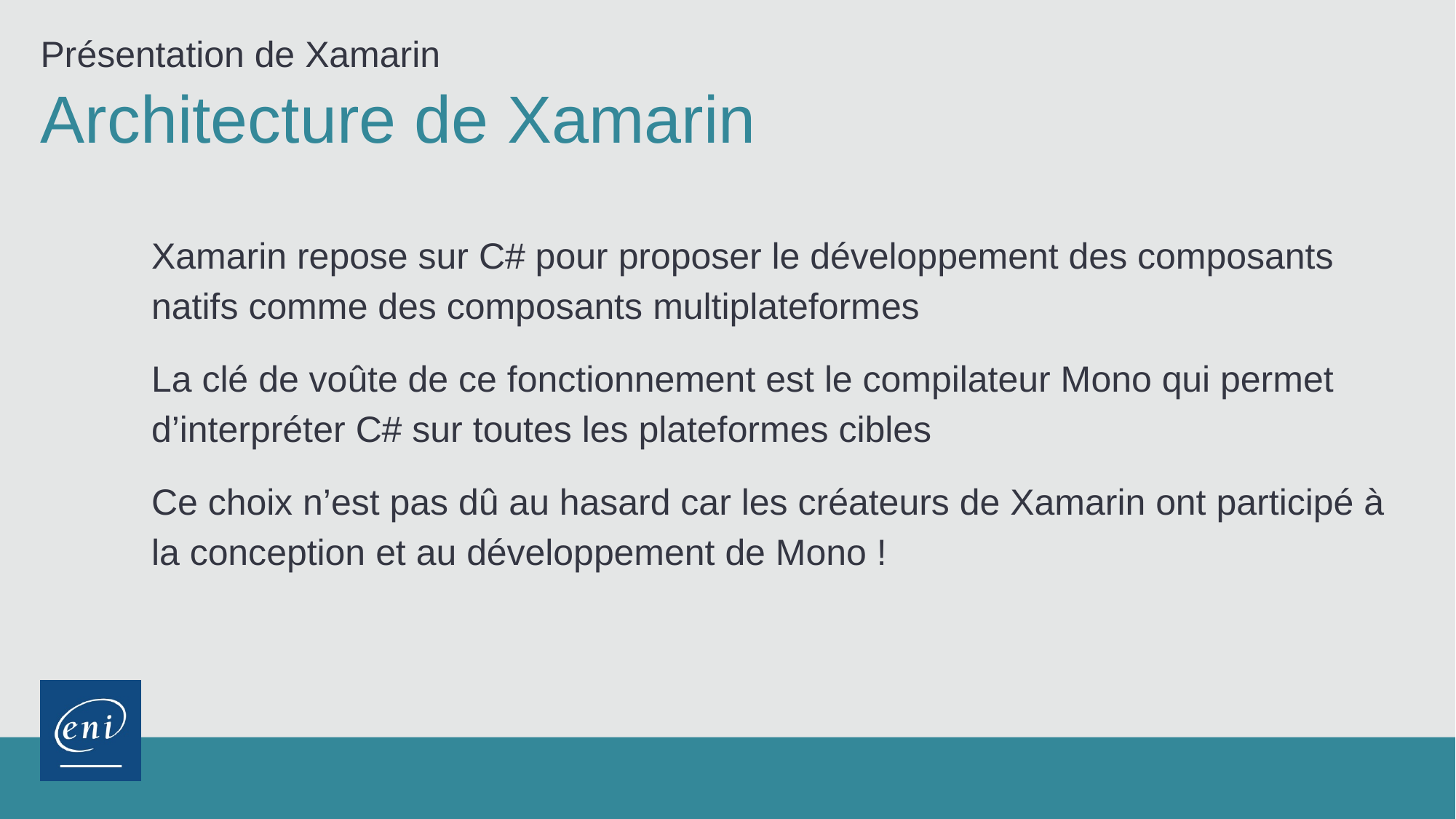

Présentation de Xamarin
Architecture de Xamarin
Xamarin repose sur C# pour proposer le développement des composants natifs comme des composants multiplateformes
La clé de voûte de ce fonctionnement est le compilateur Mono qui permet d’interpréter C# sur toutes les plateformes cibles
Ce choix n’est pas dû au hasard car les créateurs de Xamarin ont participé à la conception et au développement de Mono !